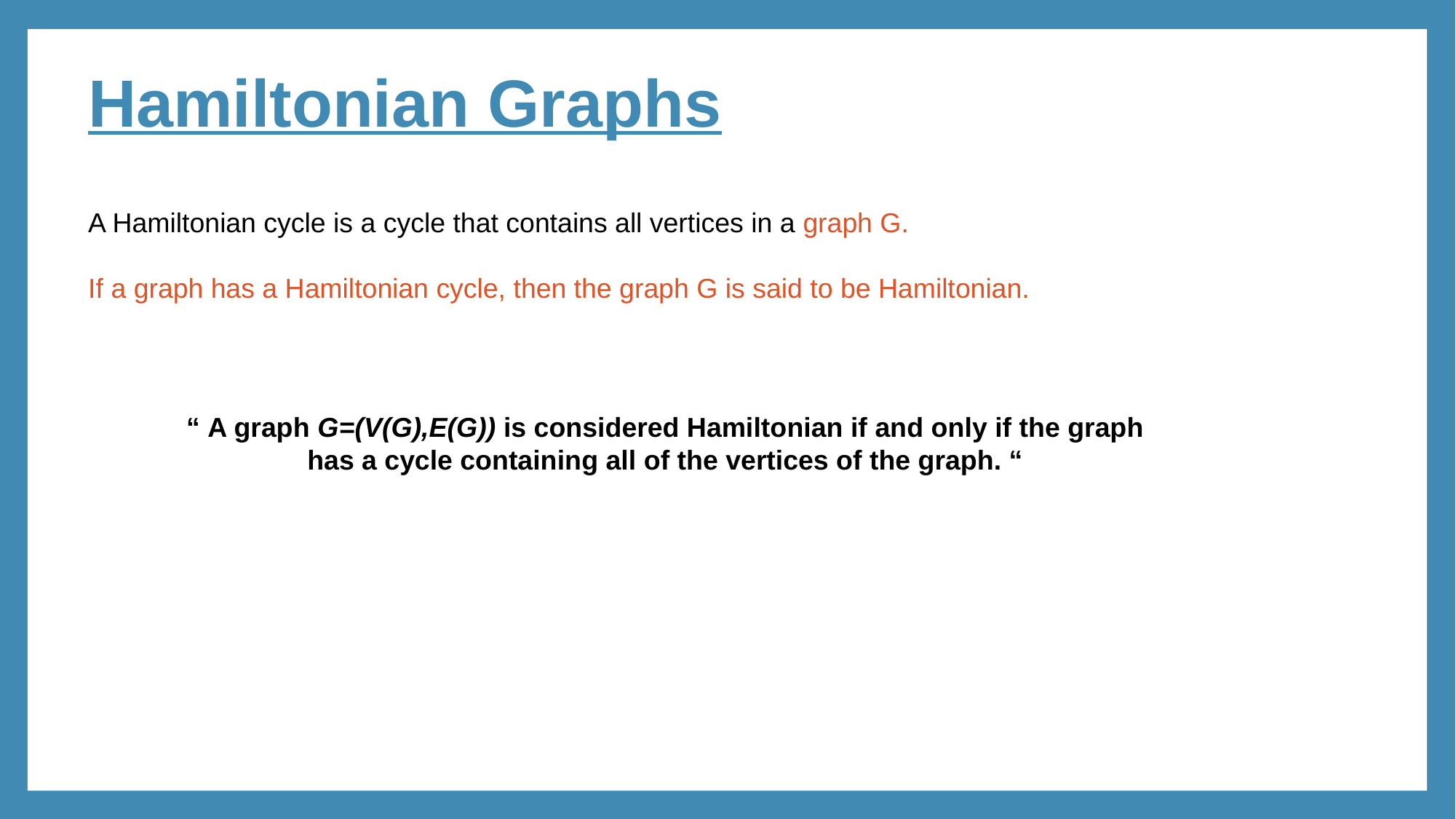

# Hamiltonian Graphs
A Hamiltonian cycle is a cycle that contains all vertices in a graph G.

If a graph has a Hamiltonian cycle, then the graph G is said to be Hamiltonian.
“ A graph G=(V(G),E(G)) is considered Hamiltonian if and only if the graph has a cycle containing all of the vertices of the graph. “